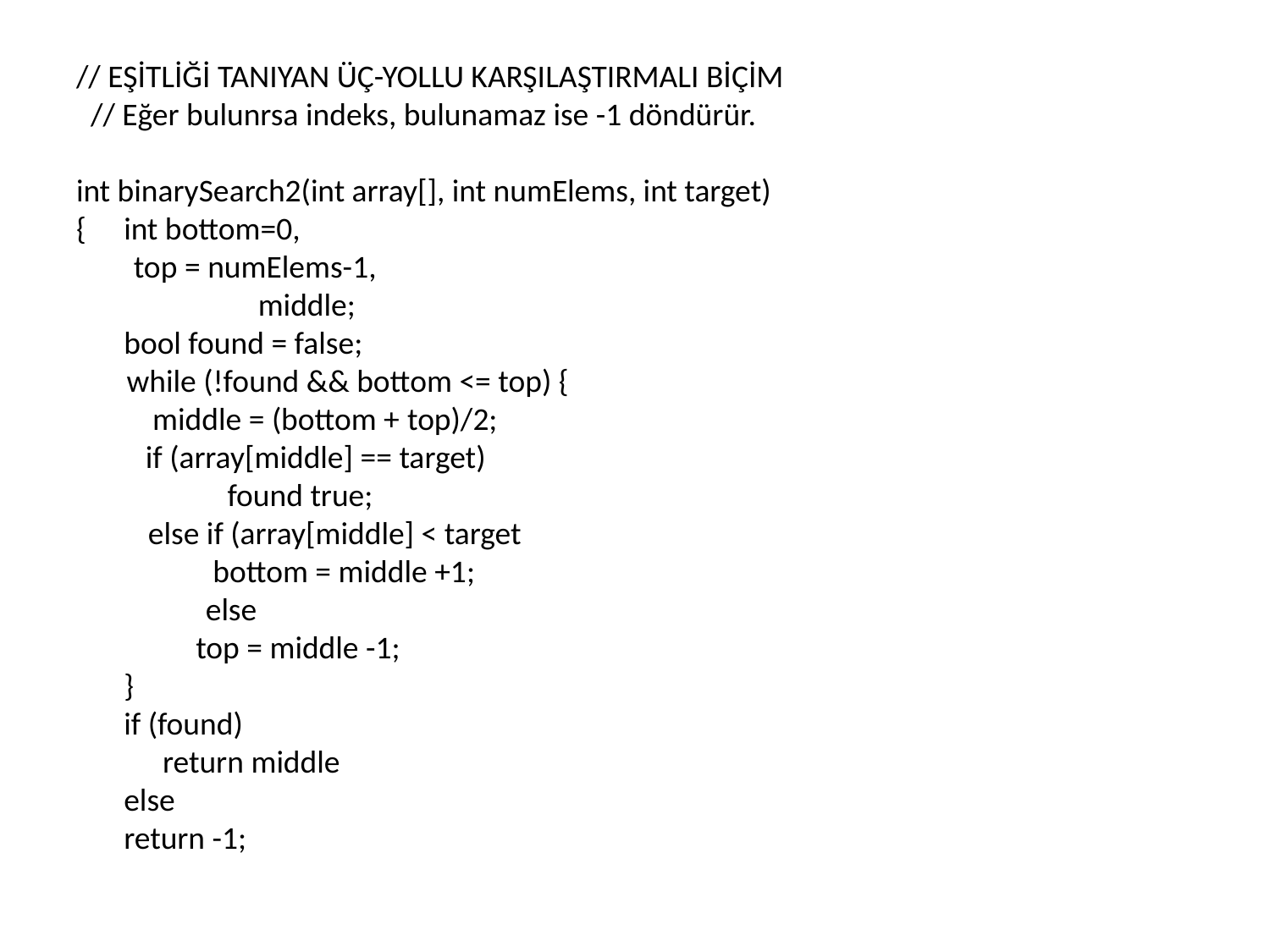

// EŞİTLİĞİ TANIYAN ÜÇ-YOLLU KARŞILAŞTIRMALI BİÇİM
  // Eğer bulunrsa indeks, bulunamaz ise -1 döndürür.

int binarySearch2(int array[], int numElems, int target)
{ 	int bottom=0,
        top = numElems-1,
       	 middle;
	bool found = false;
       while (!found && bottom <= top) {
	    middle = (bottom + top)/2;
	   if (array[middle] == target)
                     found true;
          else if (array[middle] < target
                   bottom = middle +1;
                  else
 	          top = middle -1;
	}
	if (found)
            return middle
	else
	return -1;